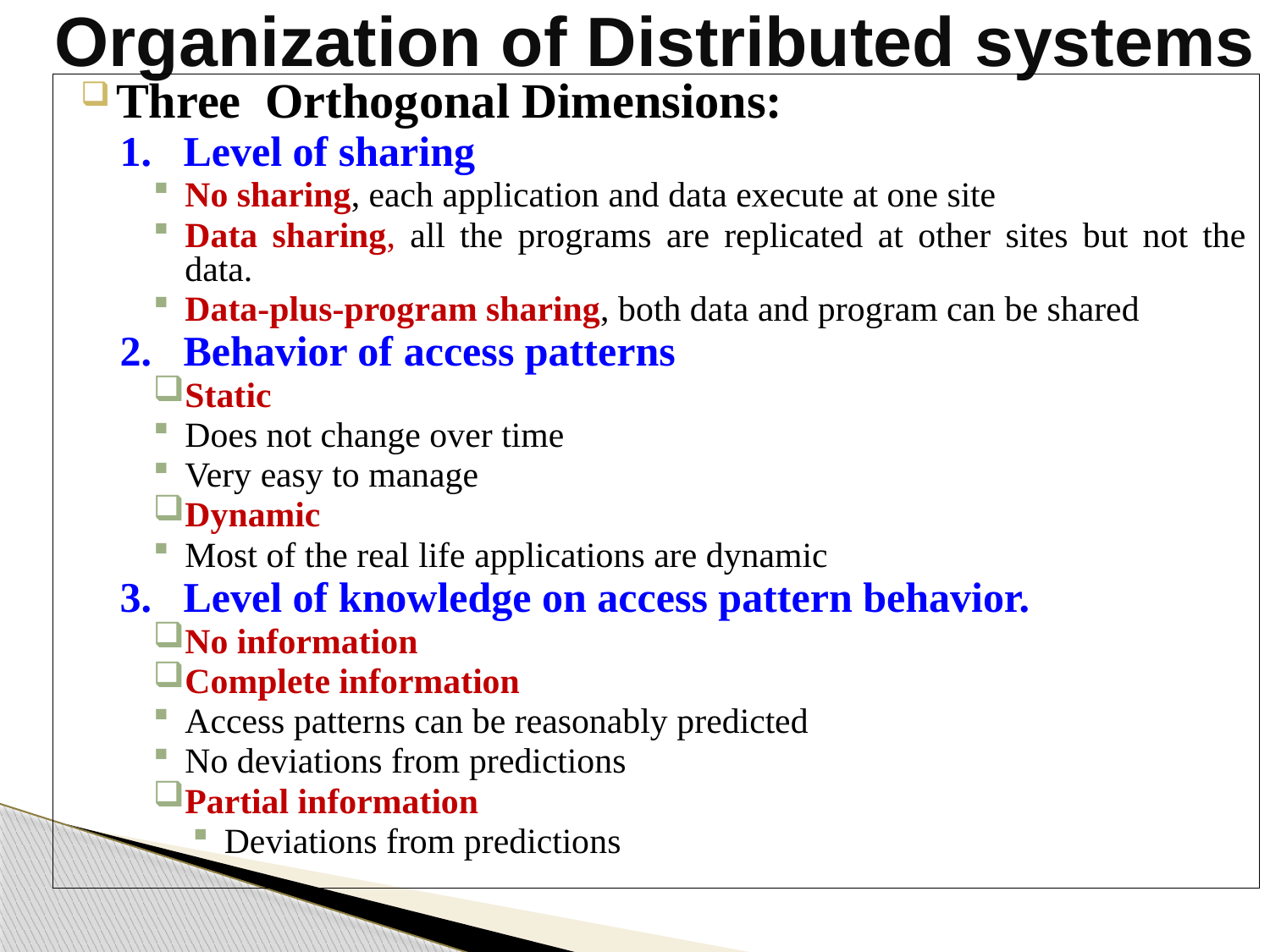

# Organization of Distributed systems
Three  Orthogonal Dimensions:
Level of sharing
No sharing, each application and data execute at one site
Data sharing, all the programs are replicated at other sites but not the data.
Data-plus-program sharing, both data and program can be shared
Behavior of access patterns
Static
Does not change over time
Very easy to manage
Dynamic
Most of the real life applications are dynamic
Level of knowledge on access pattern behavior.
No information
Complete information
Access patterns can be reasonably predicted
No deviations from predictions
Partial information
Deviations from predictions